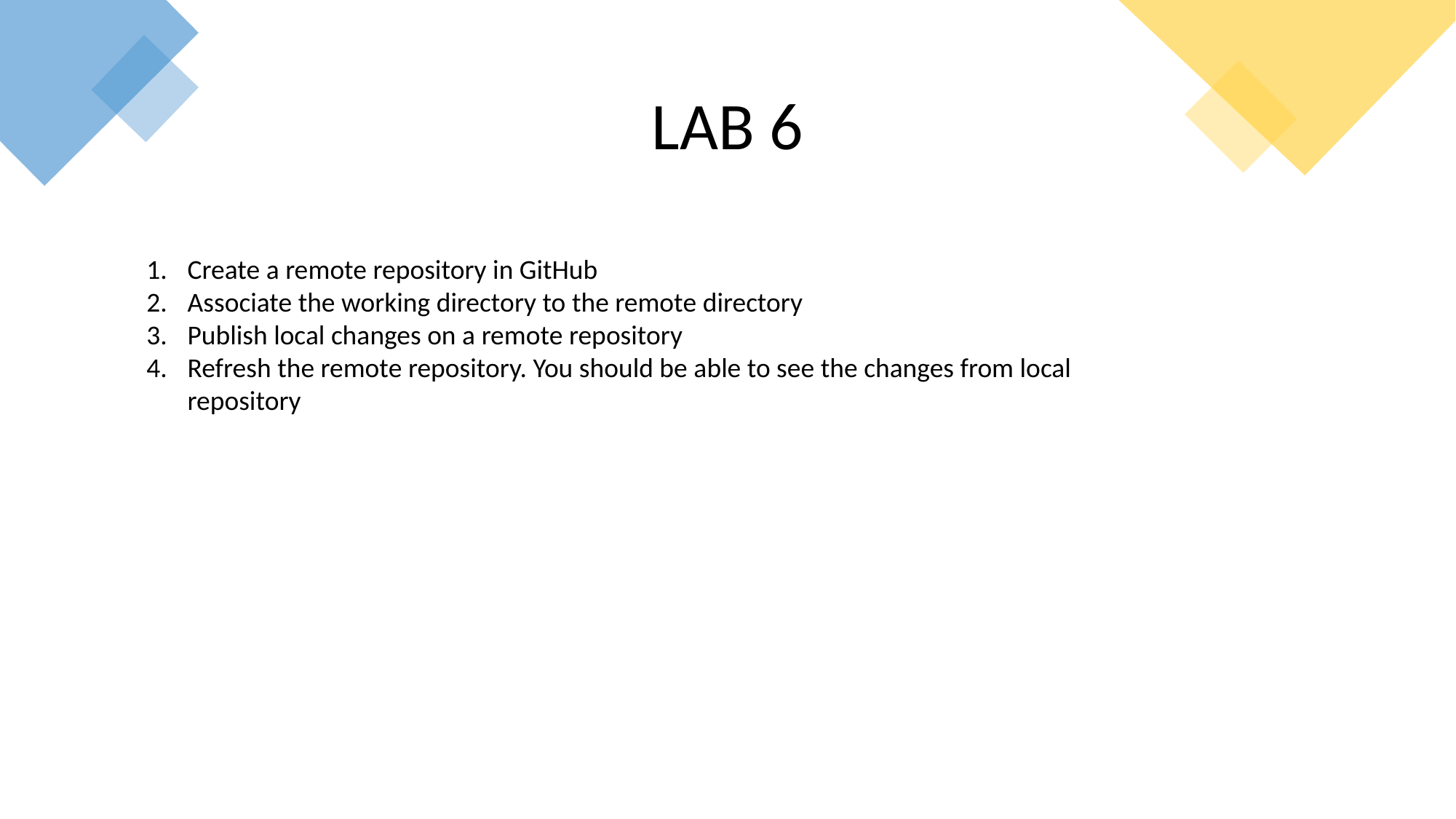

LAB 6
Create a remote repository in GitHub
Associate the working directory to the remote directory
Publish local changes on a remote repository
Refresh the remote repository. You should be able to see the changes from local repository